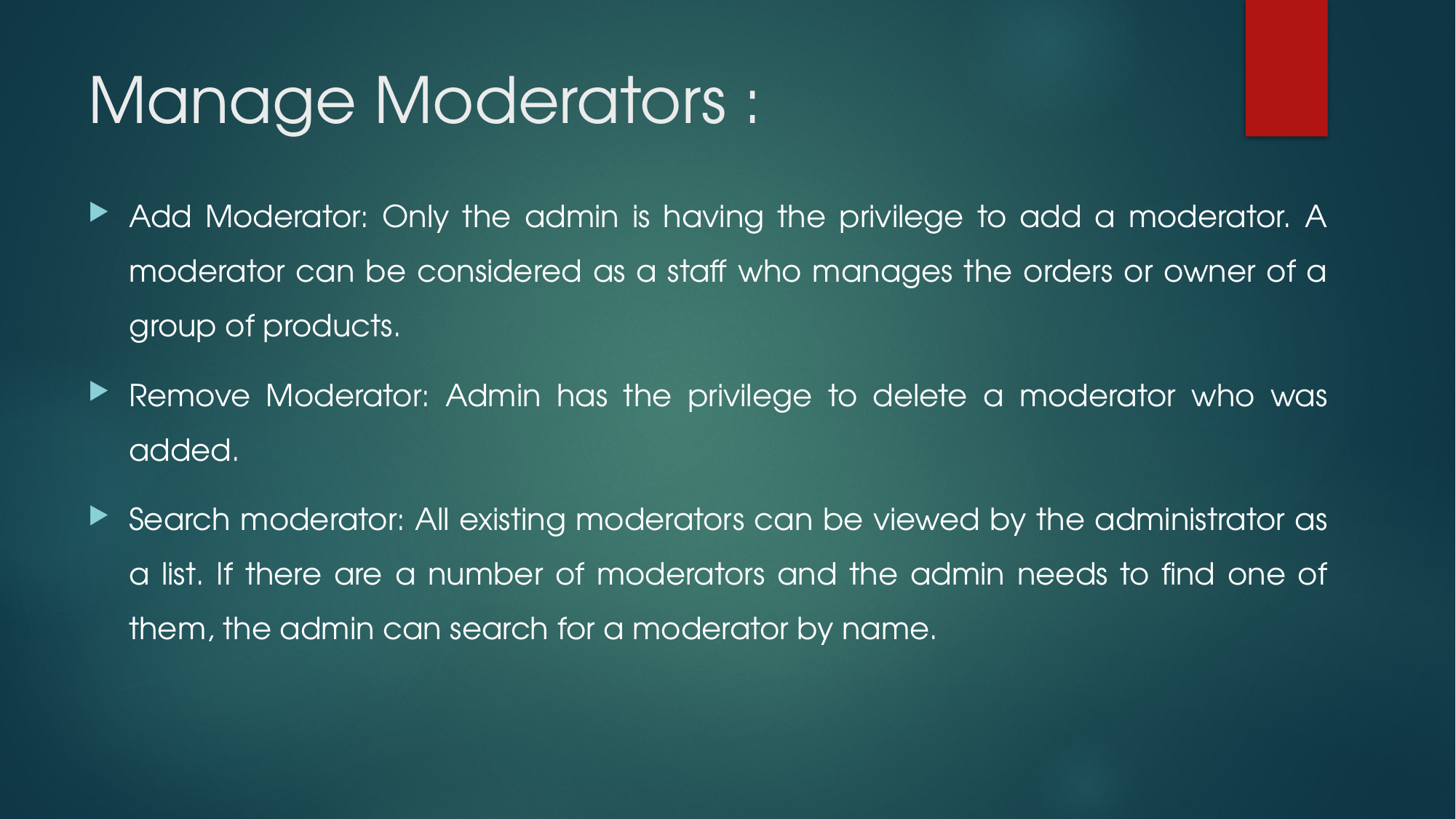

# Manage Moderators :
Add Moderator: Only the admin is having the privilege to add a moderator. A moderator can be considered as a staff who manages the orders or owner of a group of products.
Remove Moderator: Admin has the privilege to delete a moderator who was added.
Search moderator: All existing moderators can be viewed by the administrator as a list. If there are a number of moderators and the admin needs to find one of them, the admin can search for a moderator by name.